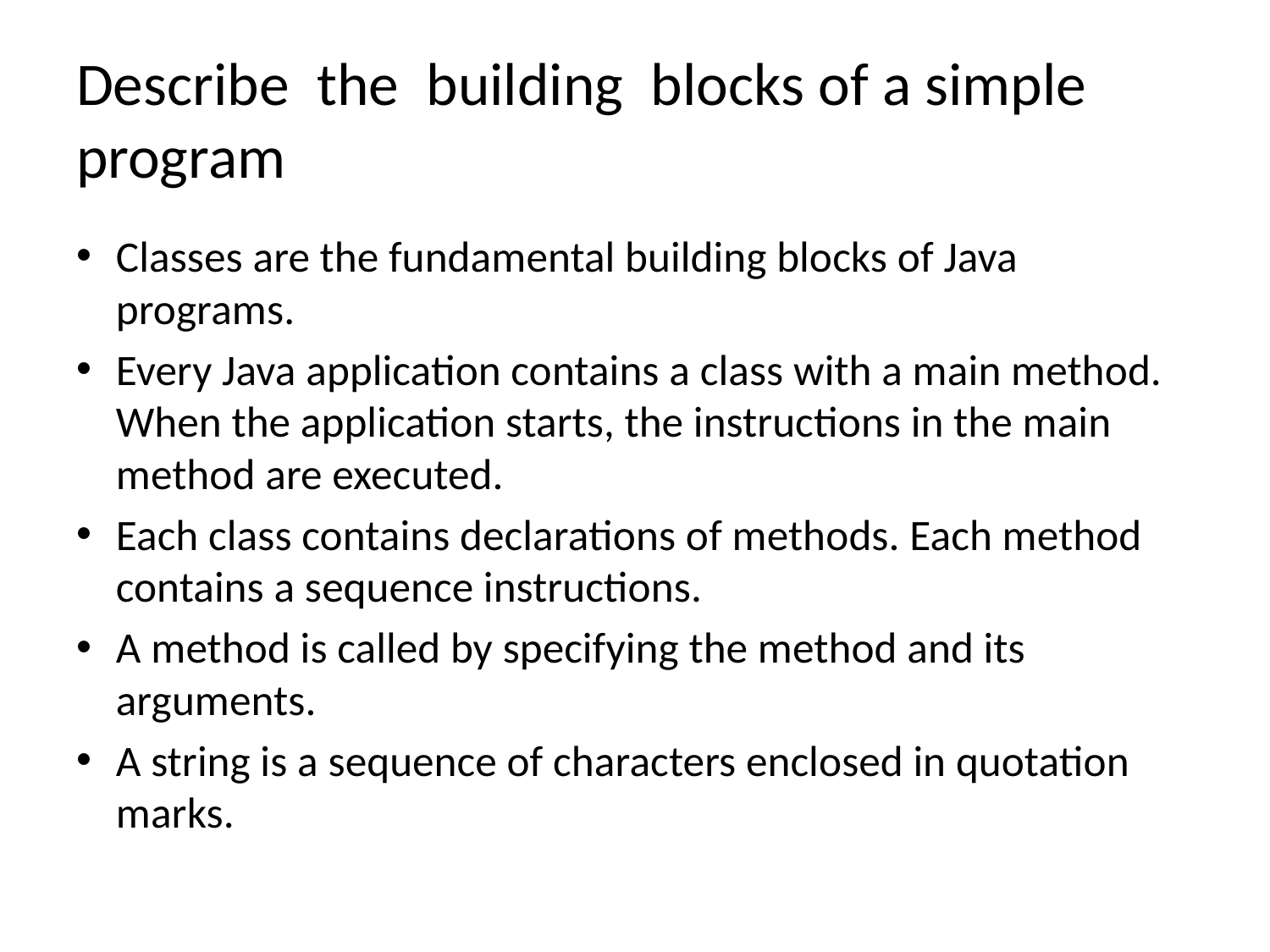

# Describe  the  building  blocks of a simple program
Classes are the fundamental building blocks of Java programs.
Every Java application contains a class with a main method. When the application starts, the instructions in the main method are executed.
Each class contains declarations of methods. Each method contains a sequence instructions.
A method is called by specifying the method and its arguments.
A string is a sequence of characters enclosed in quotation marks.